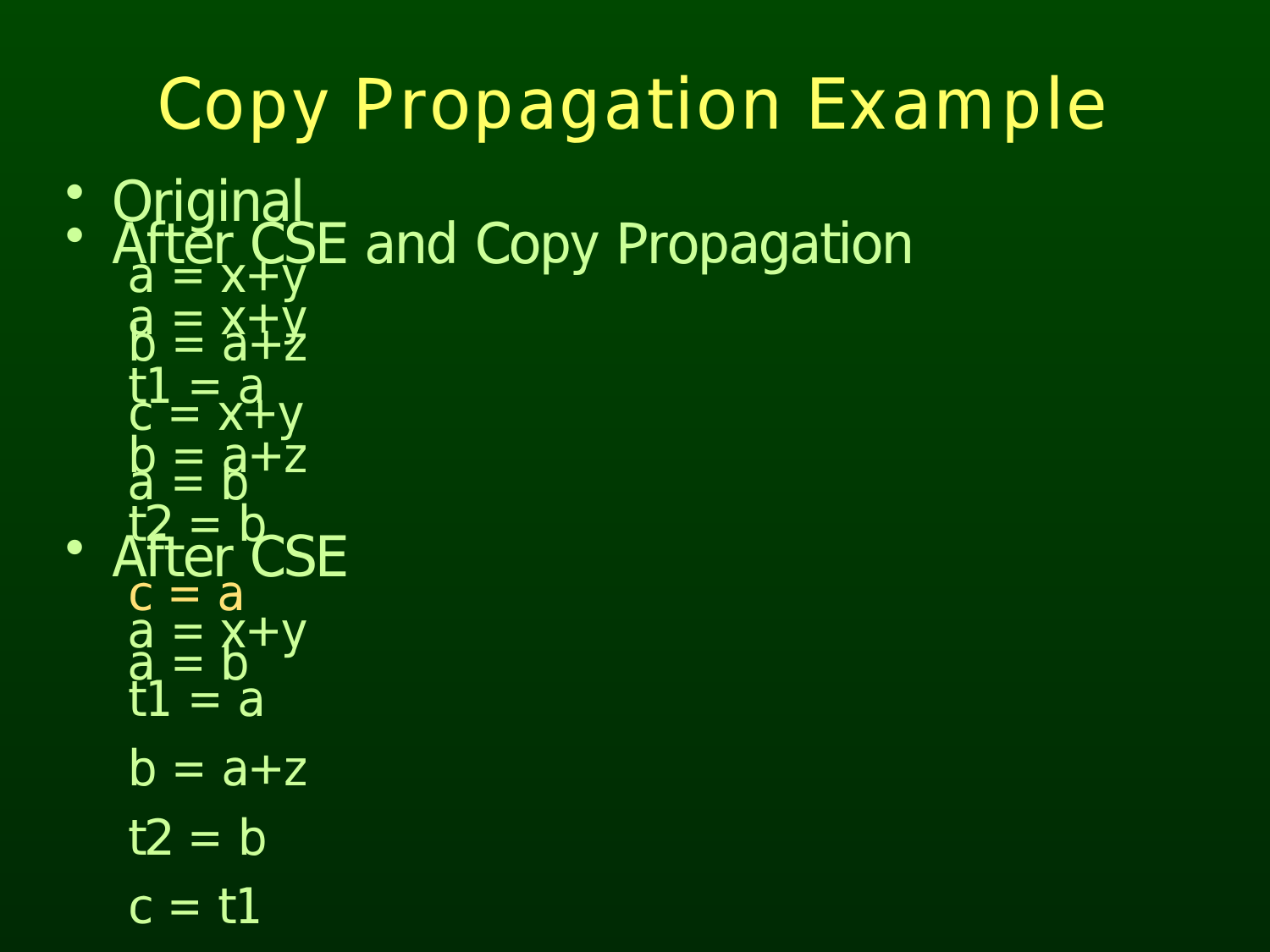

# Copy Propagation Example
Original
a = x+y
b = a+z
c = x+y
a = b
After CSE
a = x+y
t1 = a
b = a+z
t2 = b
c = t1
a = b
After CSE and Copy Propagation
a = x+y
t1 = a
b = a+z
t2 = b
c = a
a = b